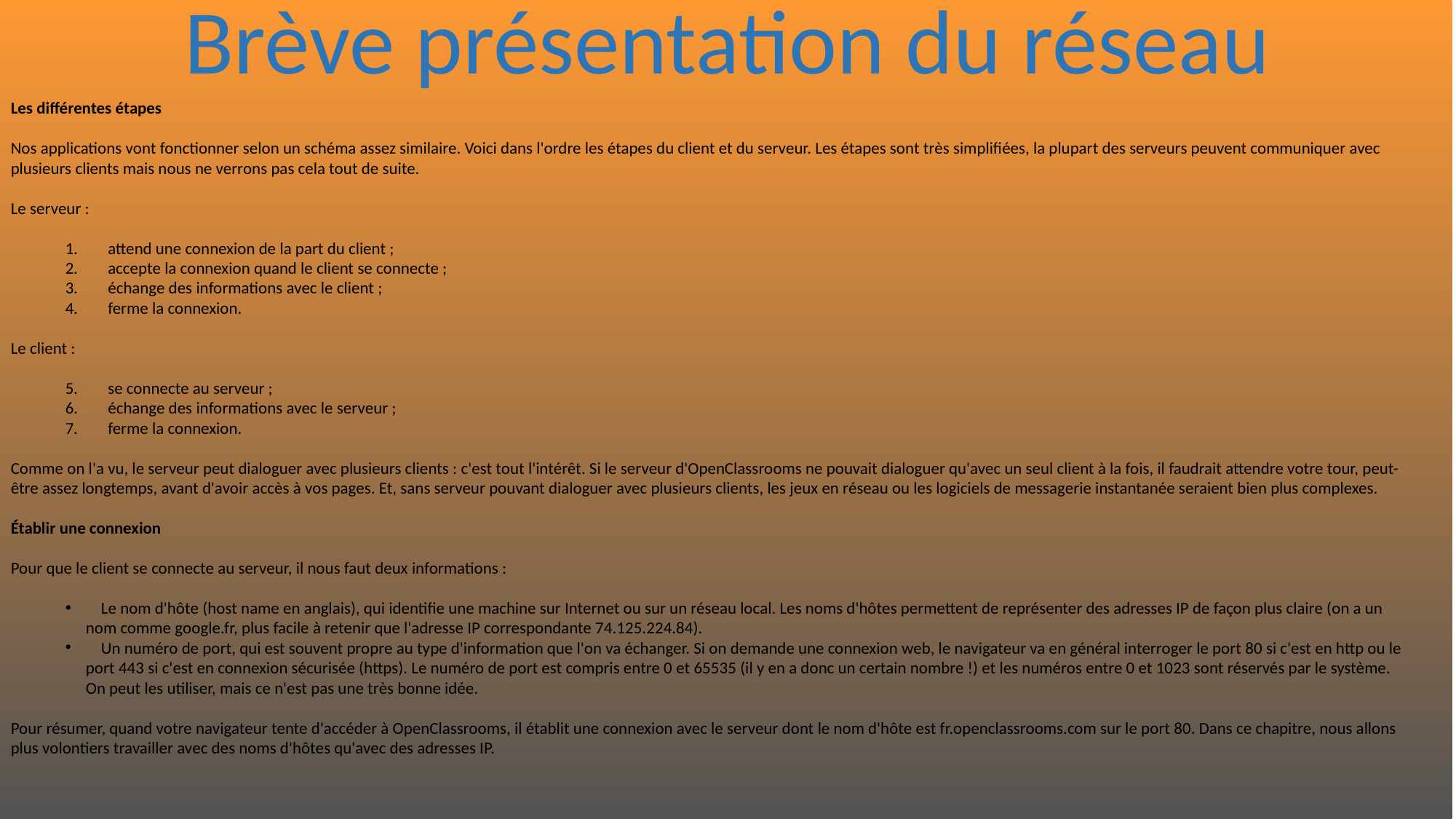

# Brève présentation du réseau
Les différentes étapes

Nos applications vont fonctionner selon un schéma assez similaire. Voici dans l'ordre les étapes du client et du serveur. Les étapes sont très simplifiées, la plupart des serveurs peuvent communiquer avec plusieurs clients mais nous ne verrons pas cela tout de suite.

Le serveur :

    attend une connexion de la part du client ;
    accepte la connexion quand le client se connecte ;
    échange des informations avec le client ;
    ferme la connexion.

Le client :

    se connecte au serveur ;
    échange des informations avec le serveur ;
    ferme la connexion.

Comme on l'a vu, le serveur peut dialoguer avec plusieurs clients : c'est tout l'intérêt. Si le serveur d'OpenClassrooms ne pouvait dialoguer qu'avec un seul client à la fois, il faudrait attendre votre tour, peut-être assez longtemps, avant d'avoir accès à vos pages. Et, sans serveur pouvant dialoguer avec plusieurs clients, les jeux en réseau ou les logiciels de messagerie instantanée seraient bien plus complexes.

Établir une connexion

Pour que le client se connecte au serveur, il nous faut deux informations :

    Le nom d'hôte (host name en anglais), qui identifie une machine sur Internet ou sur un réseau local. Les noms d'hôtes permettent de représenter des adresses IP de façon plus claire (on a un nom comme google.fr, plus facile à retenir que l'adresse IP correspondante 74.125.224.84).
    Un numéro de port, qui est souvent propre au type d'information que l'on va échanger. Si on demande une connexion web, le navigateur va en général interroger le port 80 si c'est en http ou le port 443 si c'est en connexion sécurisée (https). Le numéro de port est compris entre 0 et 65535 (il y en a donc un certain nombre !) et les numéros entre 0 et 1023 sont réservés par le système. On peut les utiliser, mais ce n'est pas une très bonne idée.

Pour résumer, quand votre navigateur tente d'accéder à OpenClassrooms, il établit une connexion avec le serveur dont le nom d'hôte est fr.openclassrooms.com sur le port 80. Dans ce chapitre, nous allons plus volontiers travailler avec des noms d'hôtes qu'avec des adresses IP.